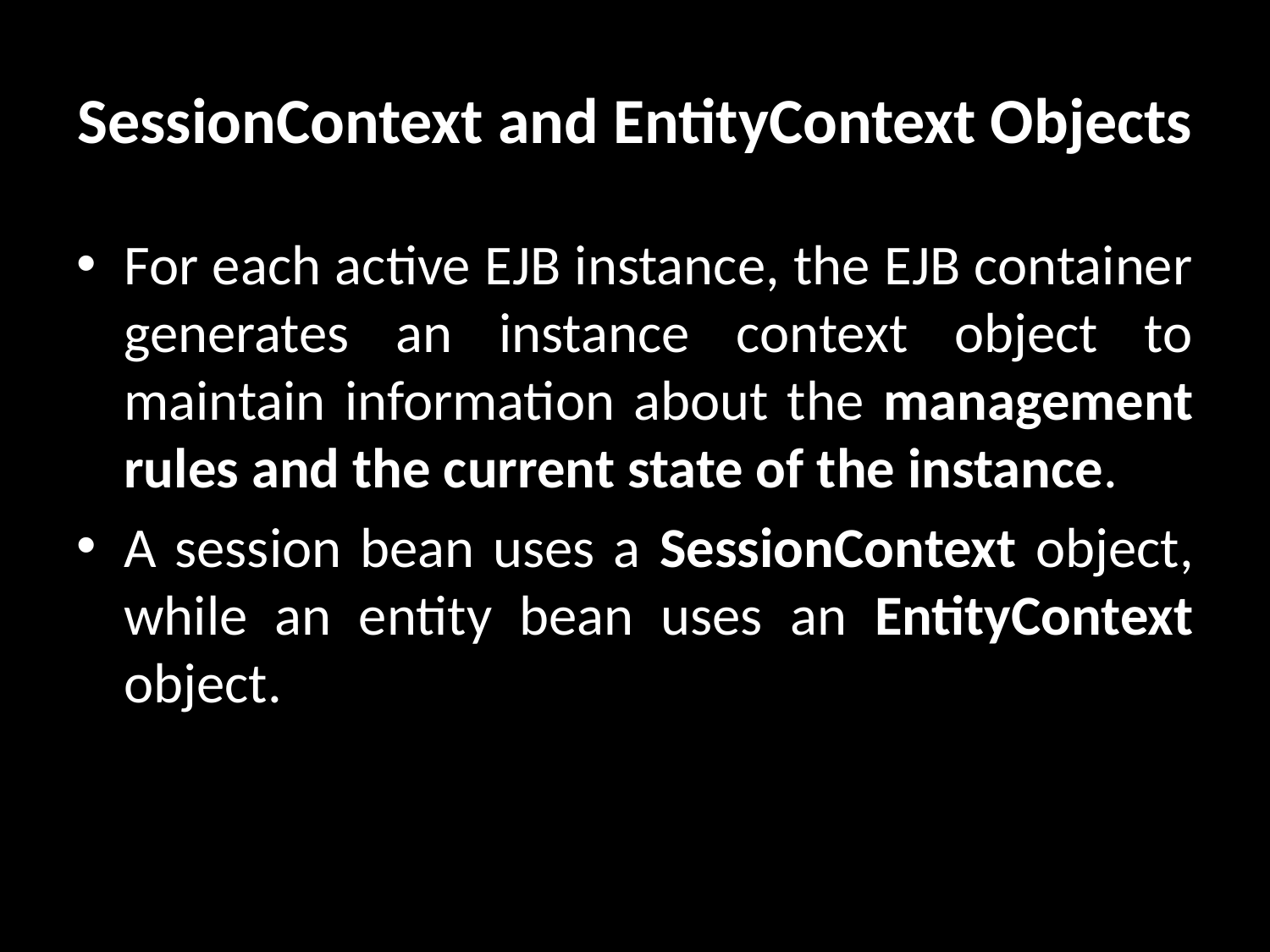

# SessionContext and EntityContext Objects
For each active EJB instance, the EJB container generates an instance context object to maintain information about the management rules and the current state of the instance.
A session bean uses a SessionContext object, while an entity bean uses an EntityContext object.